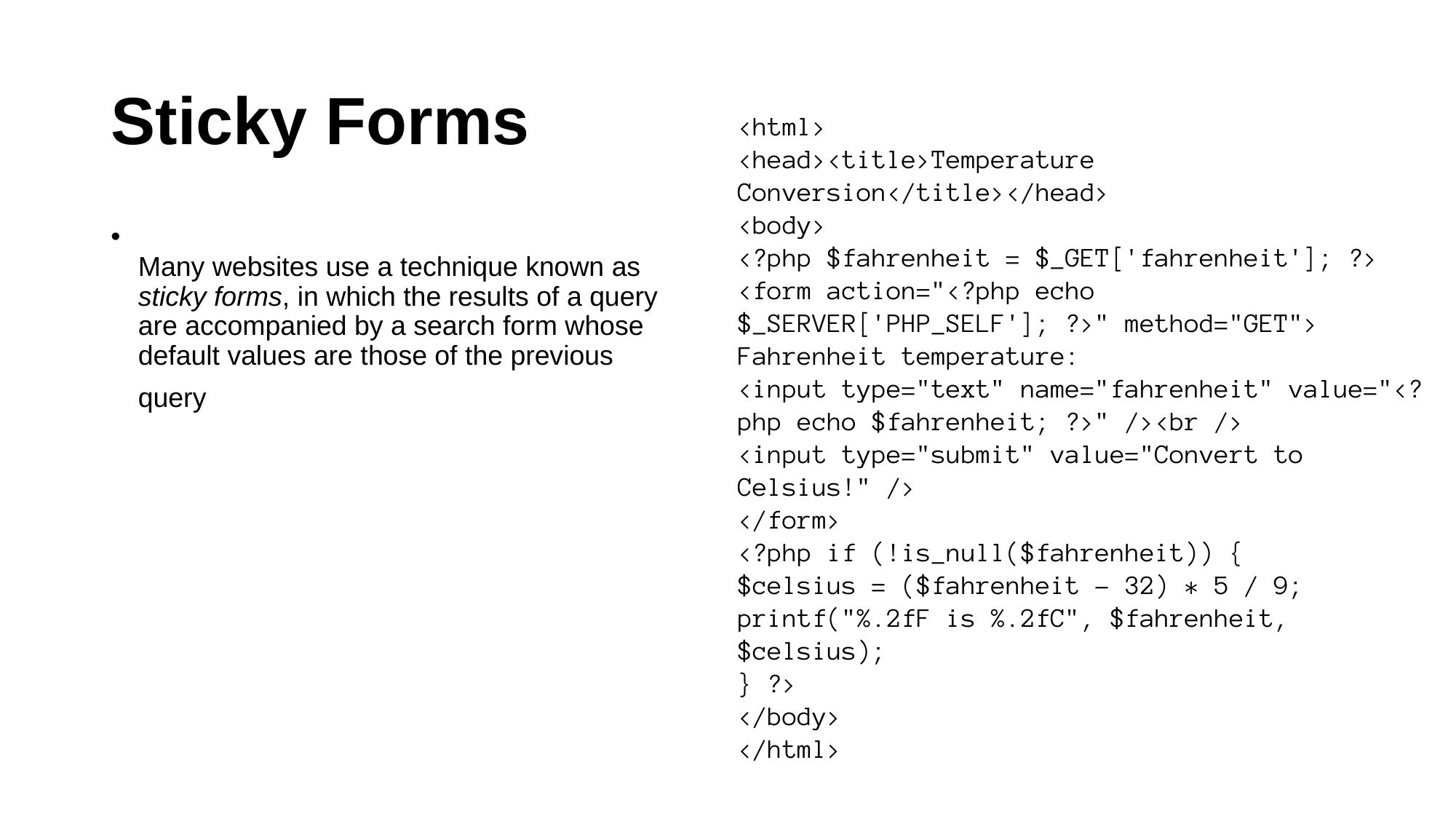

# Sticky Forms
<html>
<head><title>Temperature Conversion</title></head>
<body>
<?php $fahrenheit = $_GET['fahrenheit']; ?>
<form action="<?php echo $_SERVER['PHP_SELF']; ?>" method="GET">
Fahrenheit temperature:
<input type="text" name="fahrenheit" value="<?php echo $fahrenheit; ?>" /><br />
<input type="submit" value="Convert to Celsius!" />
</form>
<?php if (!is_null($fahrenheit)) {
$celsius = ($fahrenheit - 32) * 5 / 9;
printf("%.2fF is %.2fC", $fahrenheit, $celsius);
} ?>
</body>
</html>
Many websites use a technique known as sticky forms, in which the results of a query are accompanied by a search form whose default values are those of the previous query